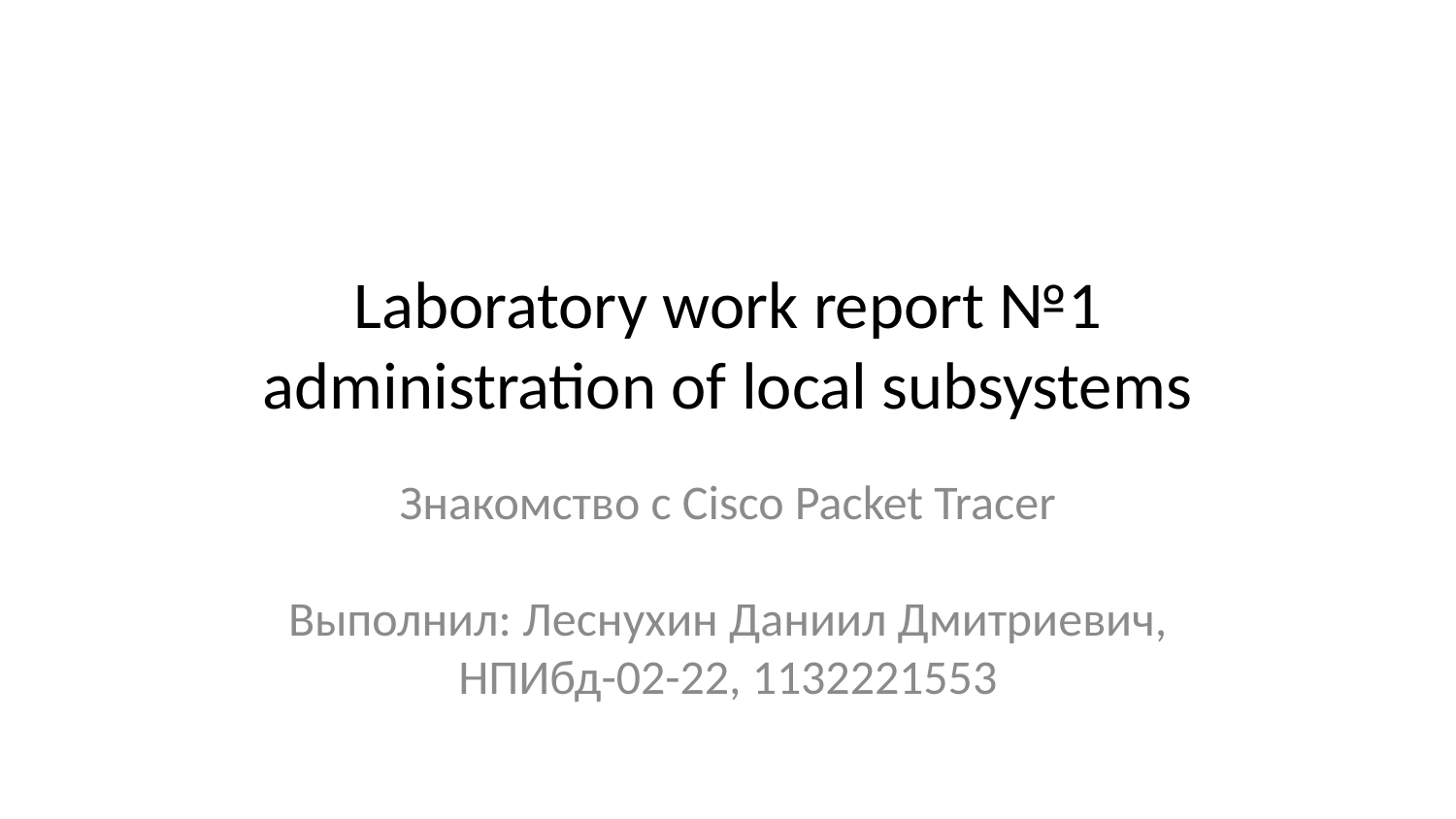

# Laboratory work report №1 administration of local subsystems
Знакомство с Cisco Packet Tracer
Выполнил: Леснухин Даниил Дмитриевич,
НПИбд-02-22, 1132221553